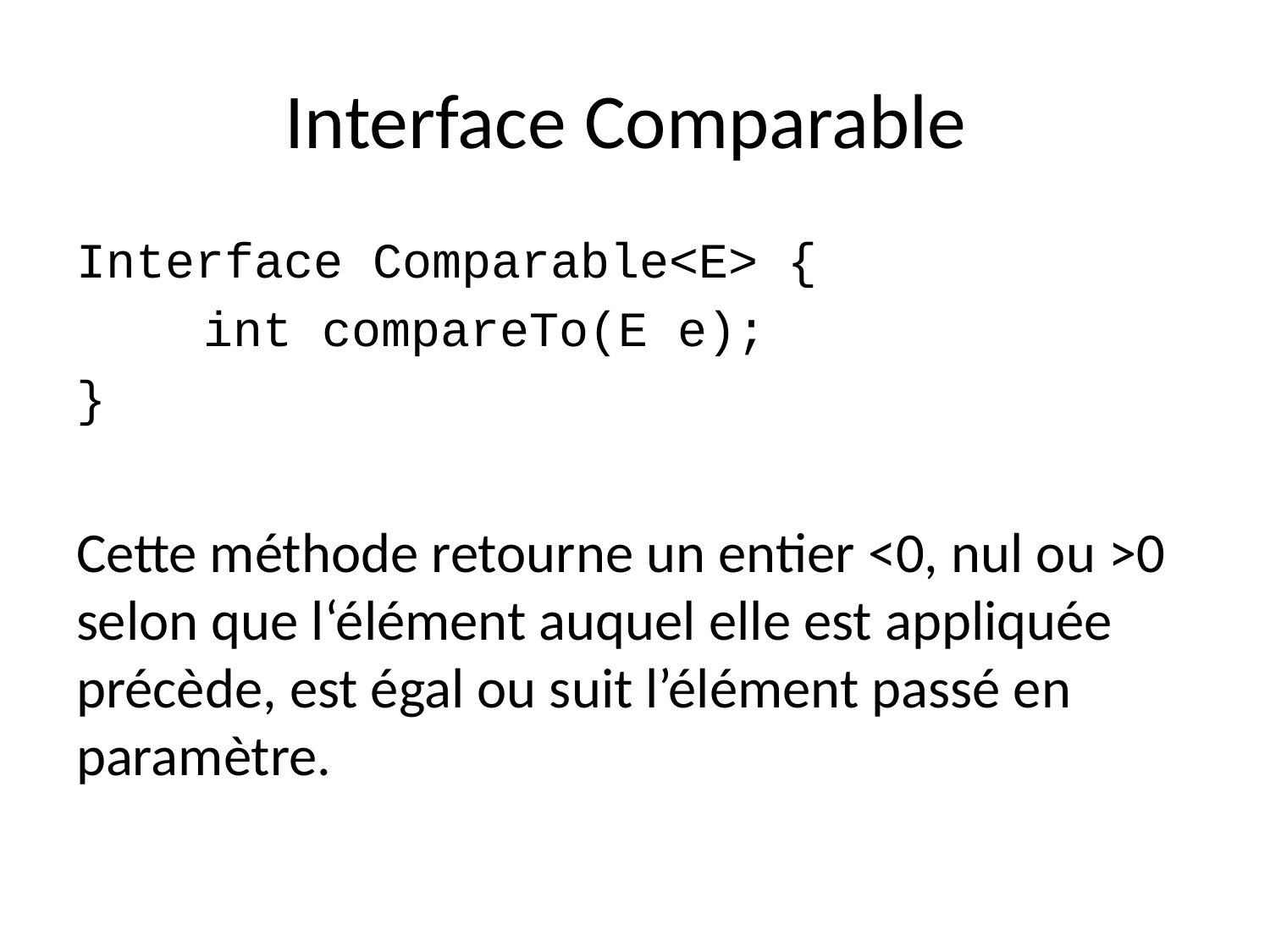

# Interface Comparable
Interface Comparable<E> {
	int compareTo(E e);
}

Cette méthode retourne un entier <0, nul ou >0 selon que l‘élément auquel elle est appliquée précède, est égal ou suit l’élément passé en paramètre.